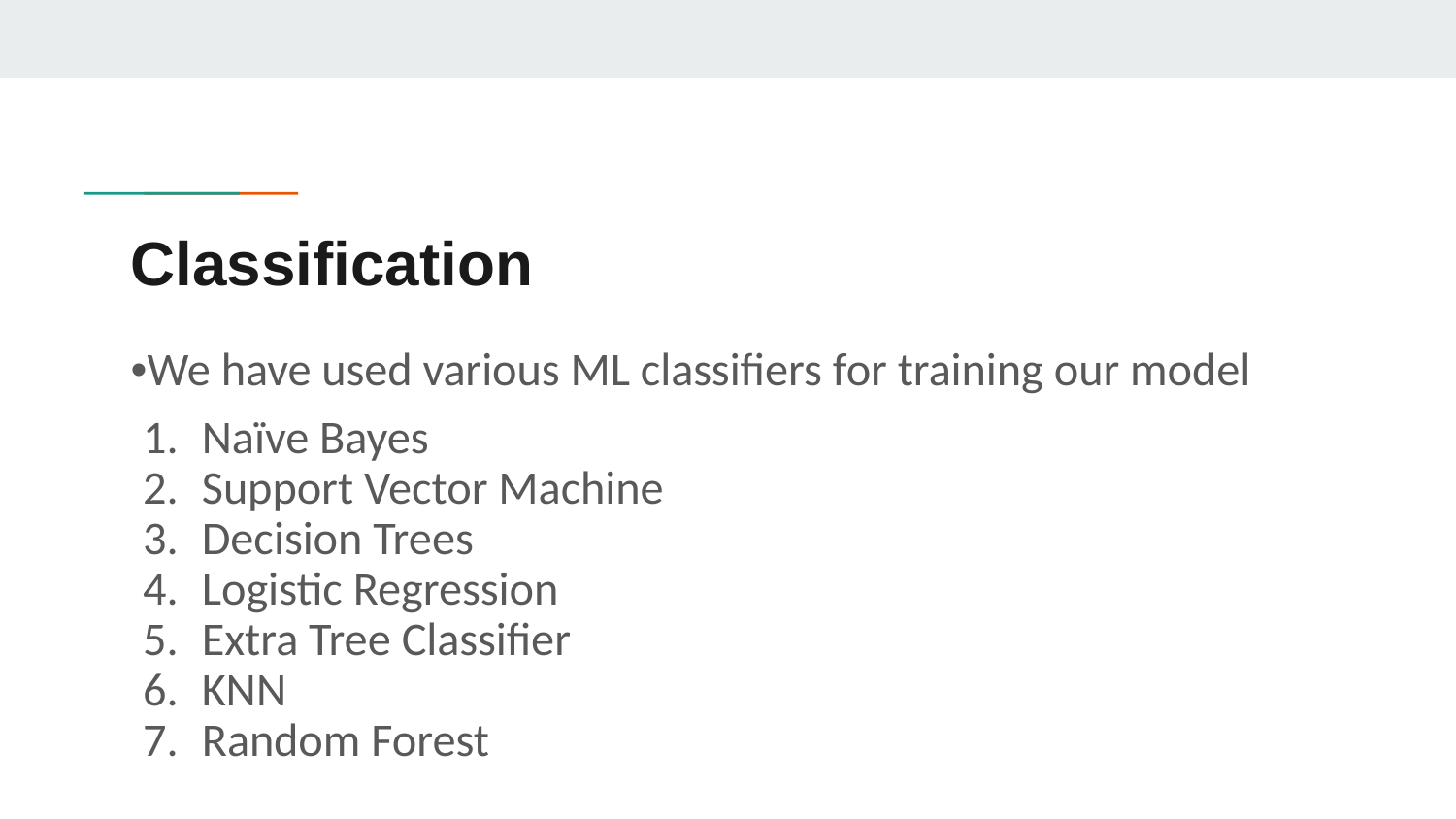

# Classification
•We have used various ML classifiers for training our model
Naïve Bayes
Support Vector Machine
Decision Trees
Logistic Regression
Extra Tree Classifier
KNN
Random Forest